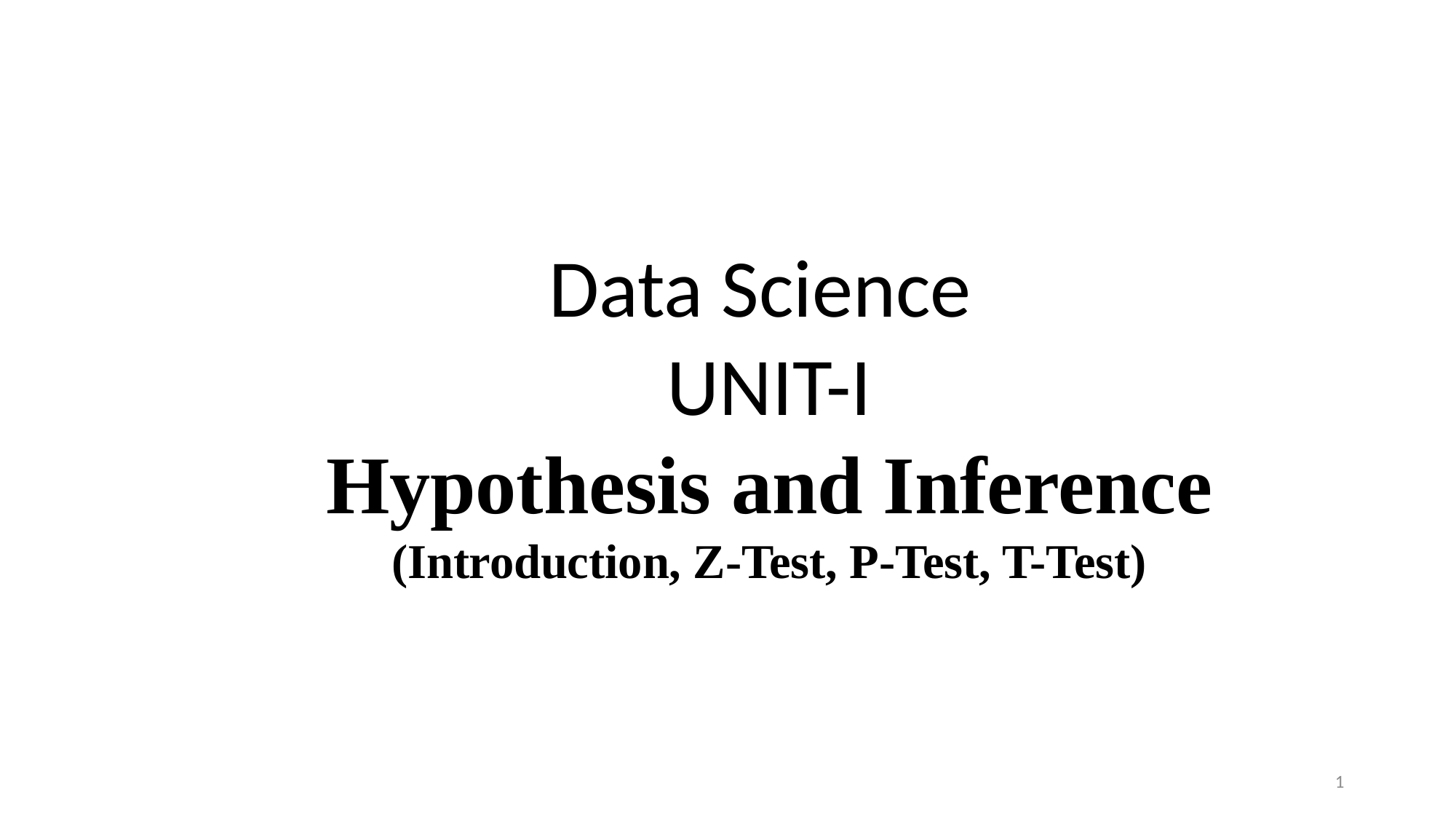

# Data Science UNIT-I Hypothesis and Inference (Introduction, Z-Test, P-Test, T-Test)
1